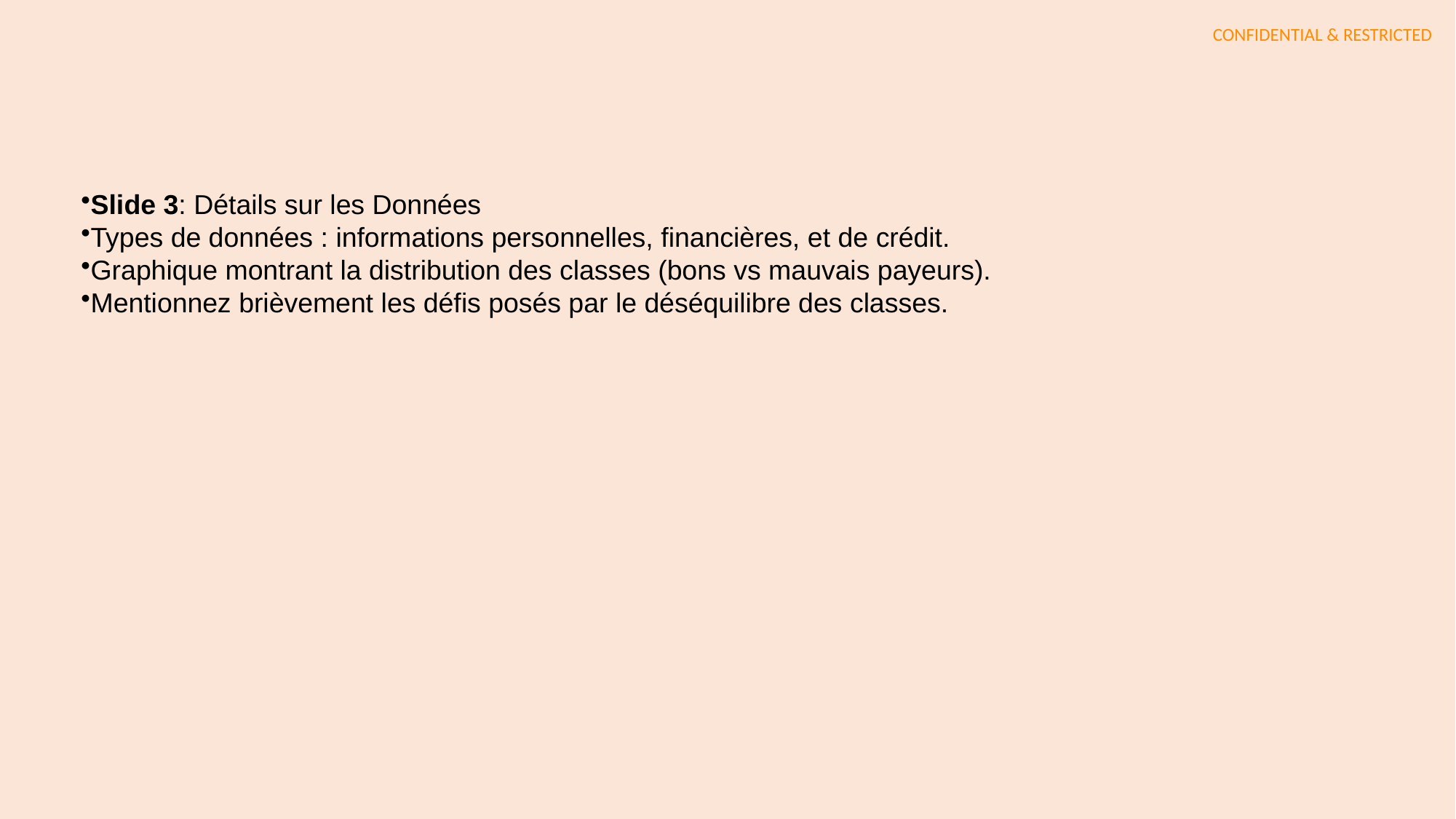

Slide 3: Détails sur les Données
Types de données : informations personnelles, financières, et de crédit.
Graphique montrant la distribution des classes (bons vs mauvais payeurs).
Mentionnez brièvement les défis posés par le déséquilibre des classes.